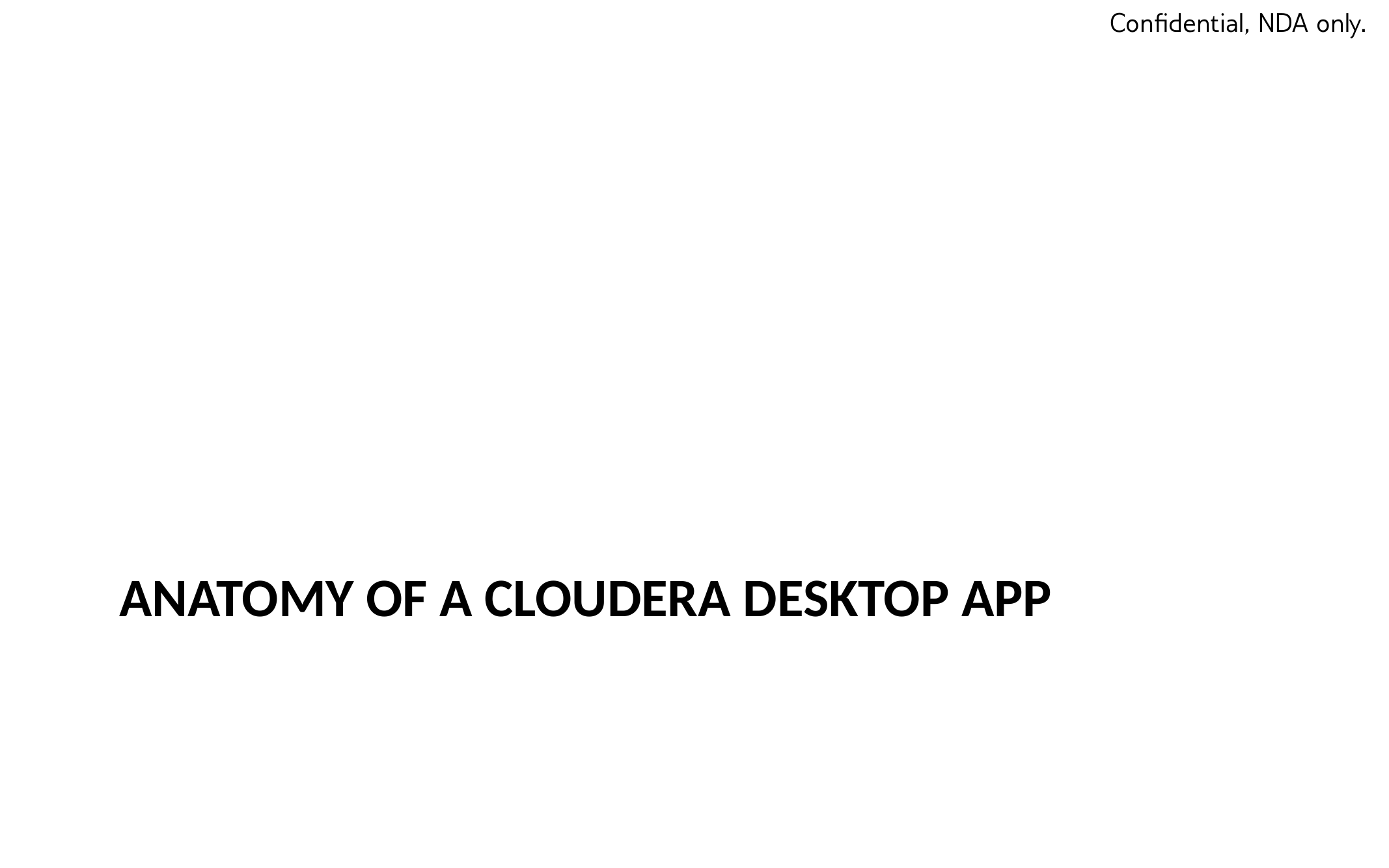

# Anatomy of a Cloudera Desktop App